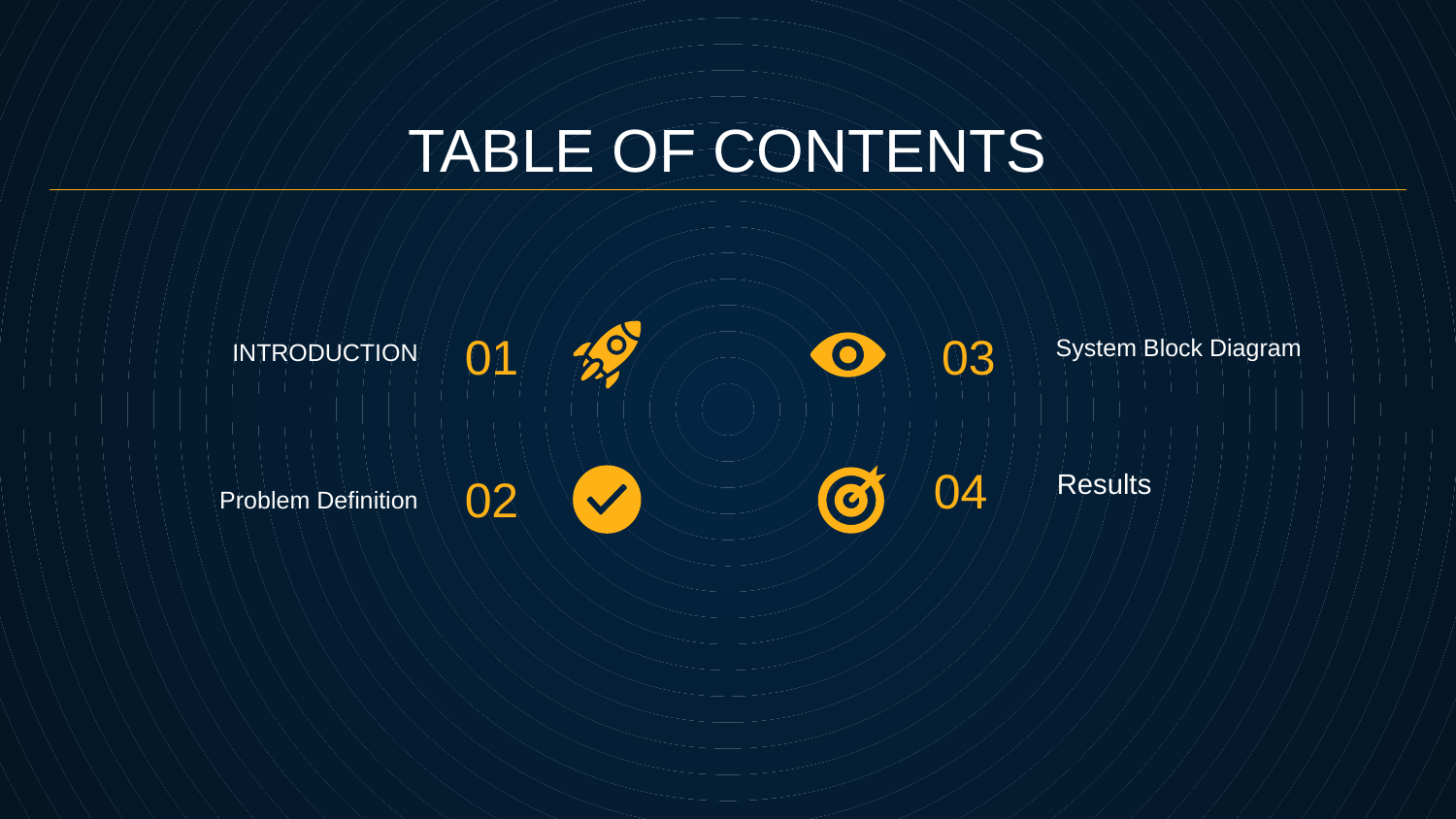

# TABLE OF CONTENTS
01
03

System Block Diagram
INTRODUCTION
04
02

Problem Definition
Results